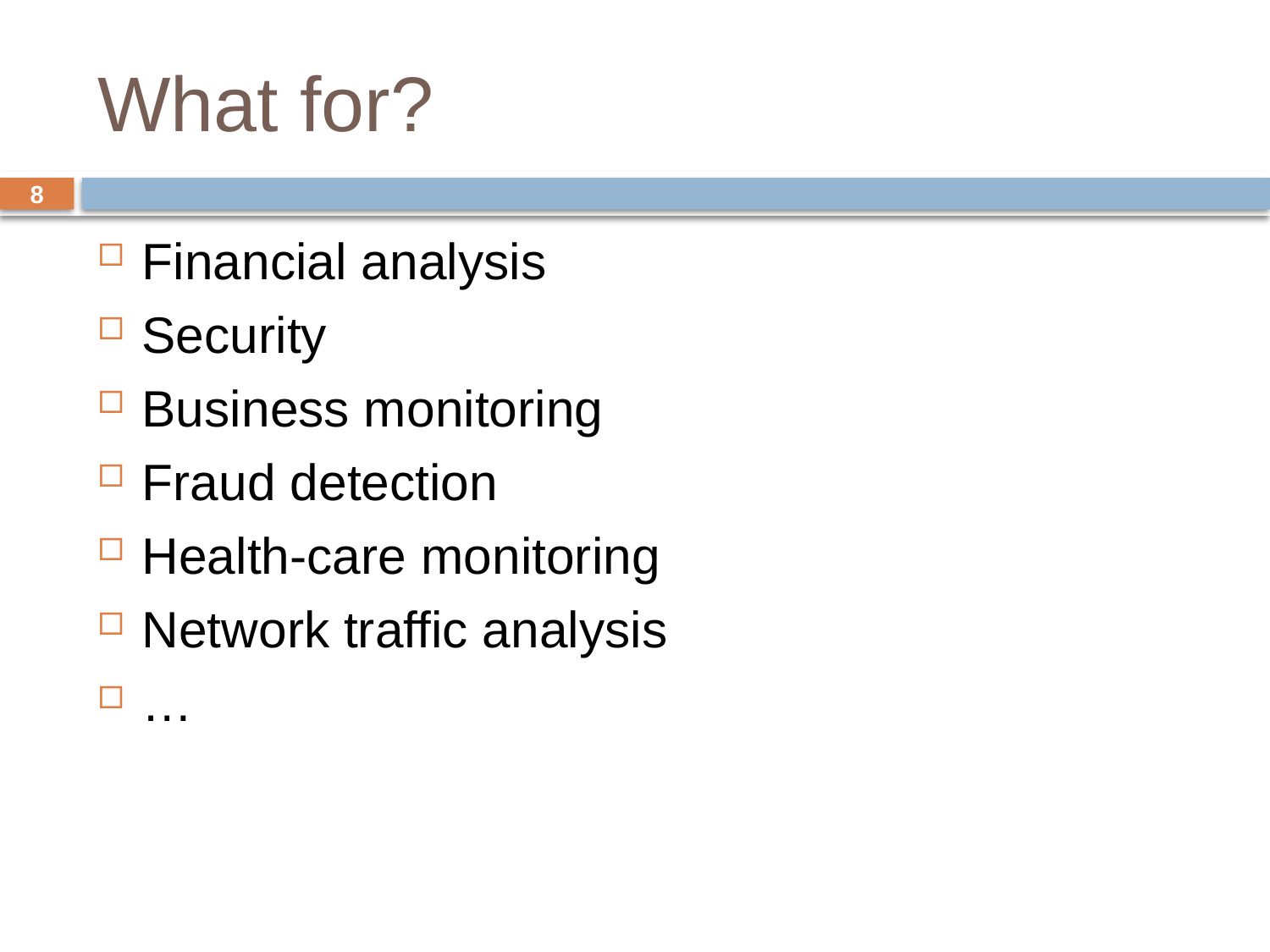

# What for?
8
Financial analysis
Security
Business monitoring
Fraud detection
Health-care monitoring
Network traffic analysis
…